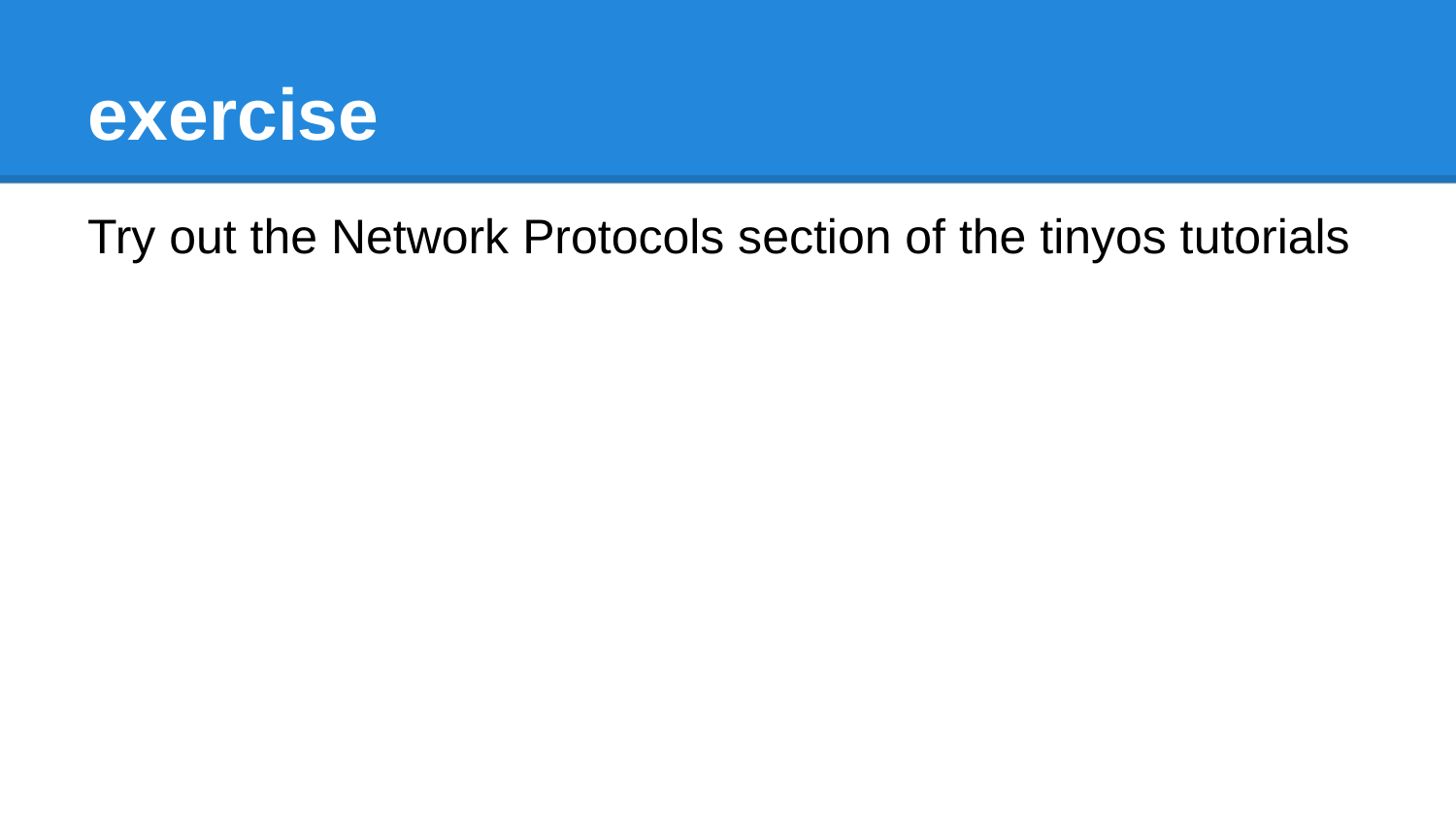

# exercise
Try out the Network Protocols section of the tinyos tutorials